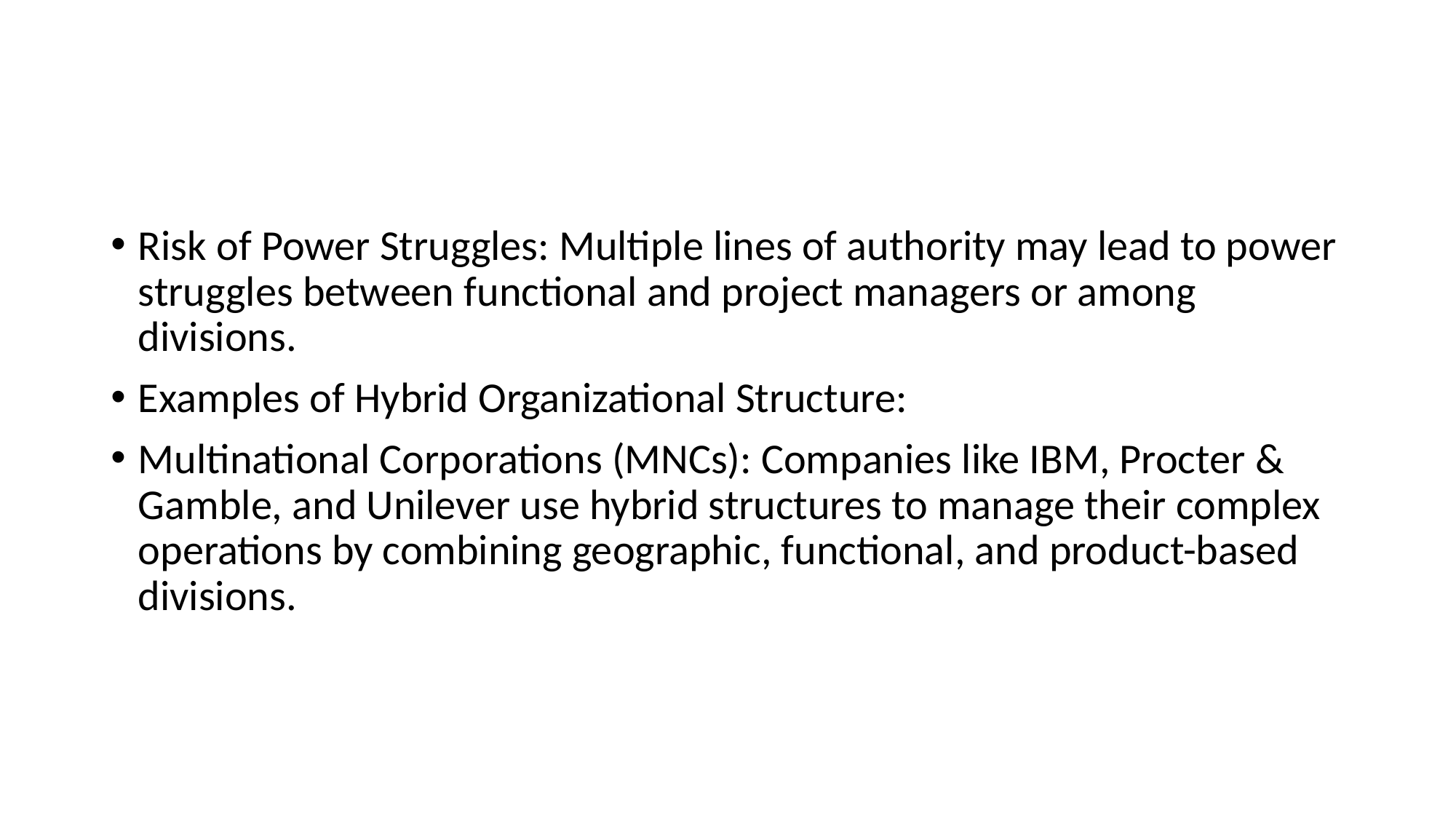

#
Risk of Power Struggles: Multiple lines of authority may lead to power struggles between functional and project managers or among divisions.
Examples of Hybrid Organizational Structure:
Multinational Corporations (MNCs): Companies like IBM, Procter & Gamble, and Unilever use hybrid structures to manage their complex operations by combining geographic, functional, and product-based divisions.